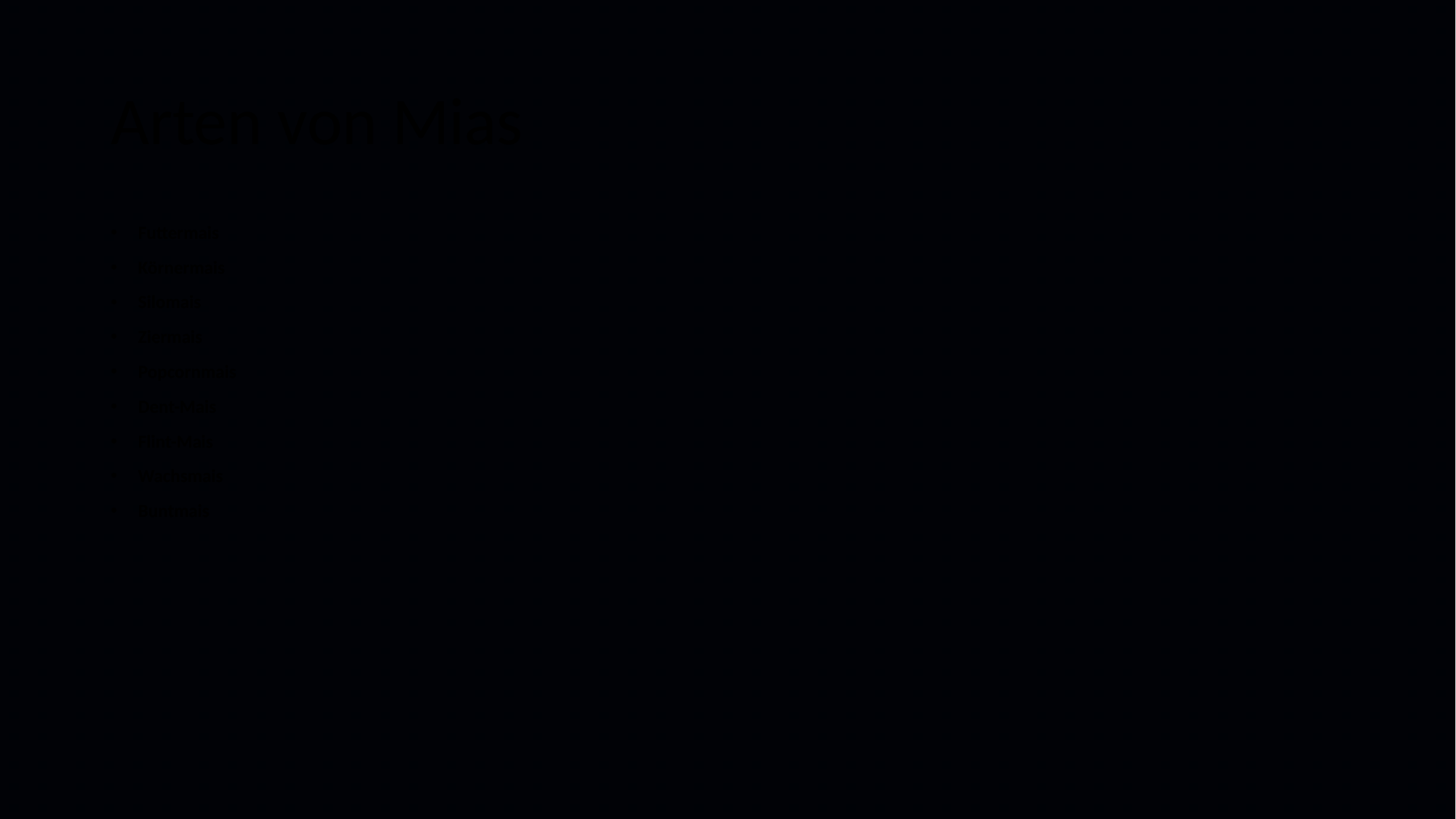

# Arten von Mias
Futtermais
Körnermais
Silomais
Ziermais
Popcornmais
Dent-Mais
Flint-Mais
Wachsmais
Buntmais